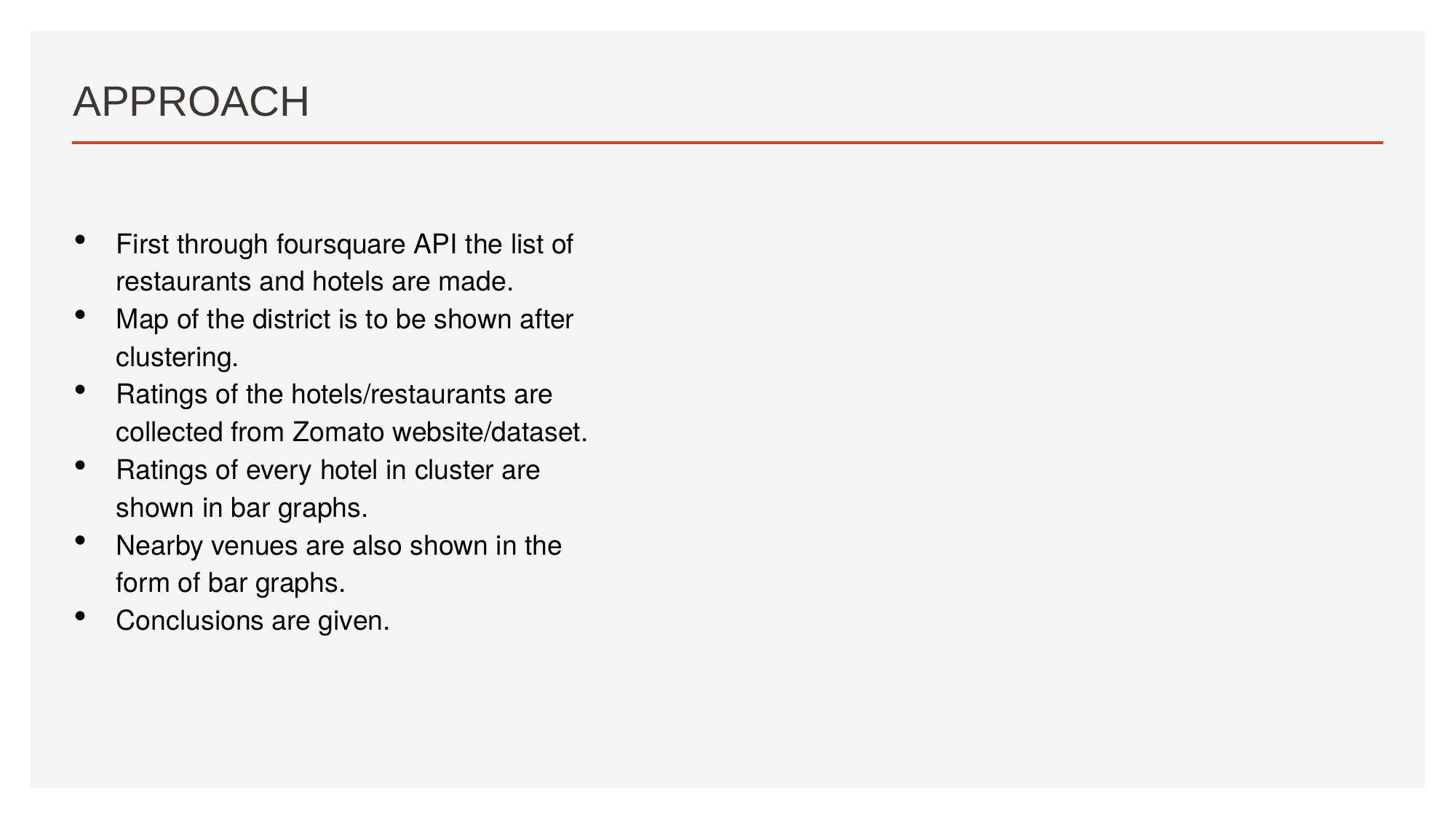

# APPROACH

First through foursquare API the list of restaurants and hotels are made.
Map of the district is to be shown after clustering.
Ratings of the hotels/restaurants are collected from Zomato website/dataset.
Ratings of every hotel in cluster are shown in bar graphs.
Nearby venues are also shown in the form of bar graphs.
Conclusions are given.